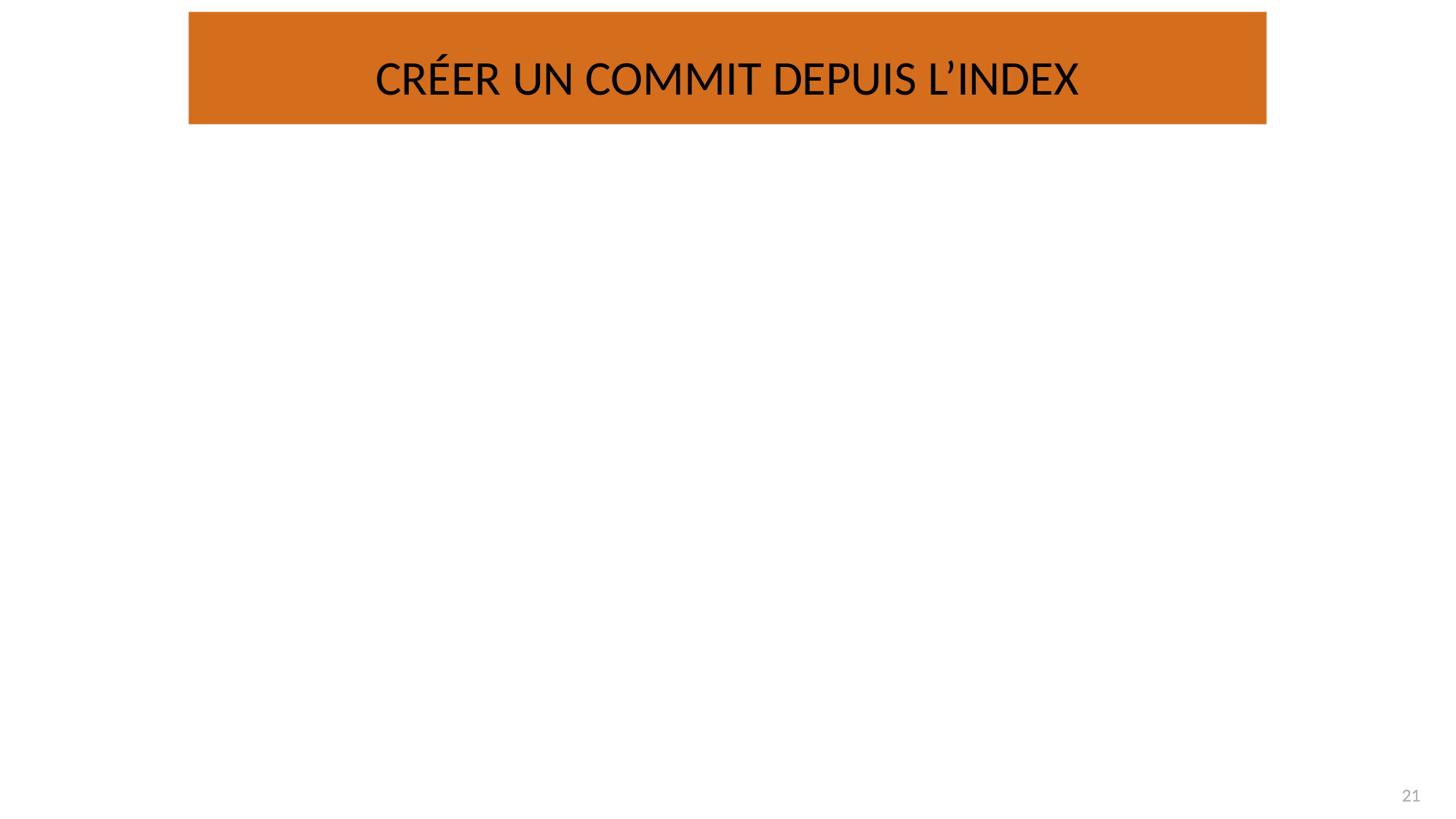

# Créer un commit depuis l’index
21